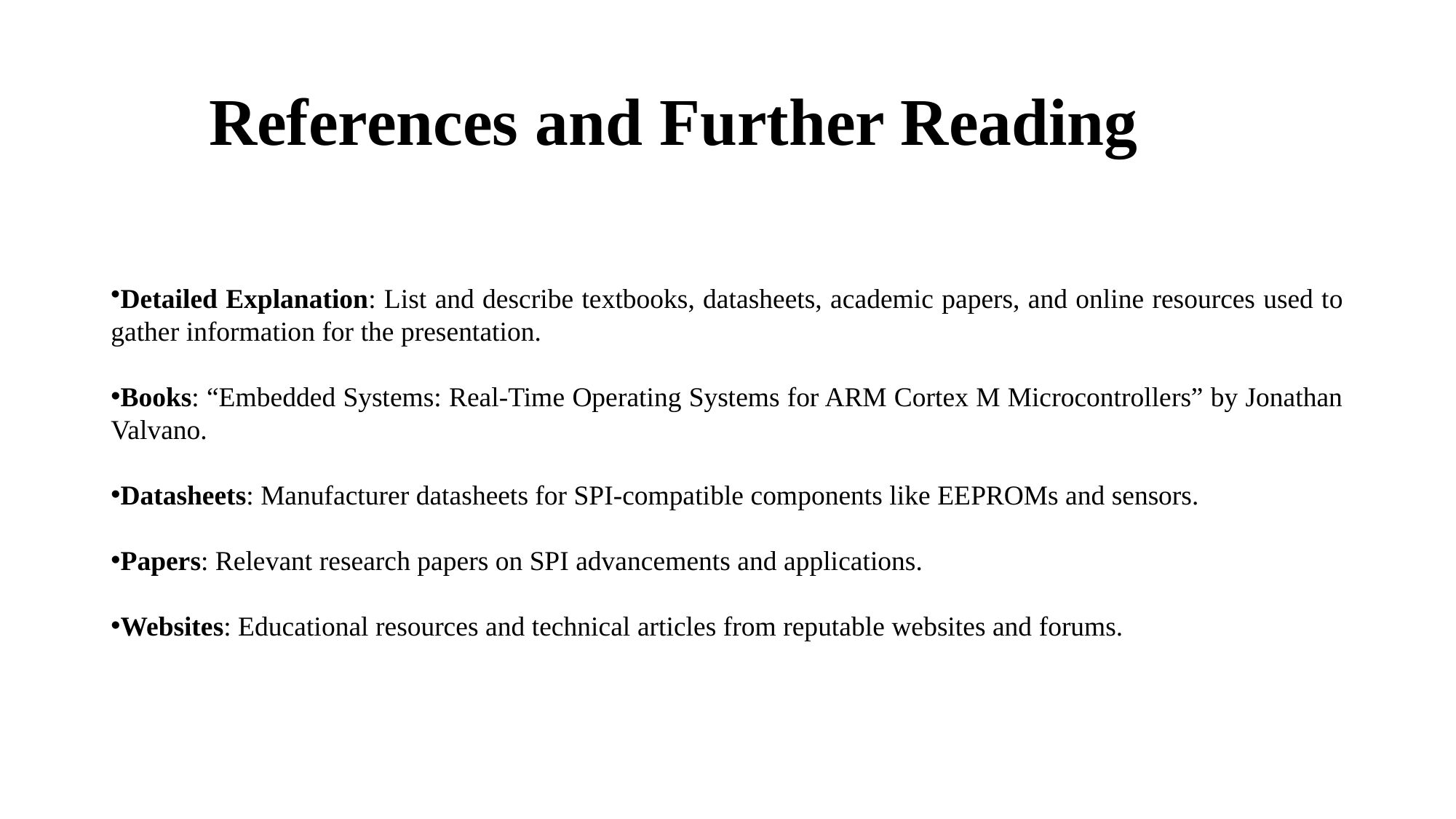

# References and Further Reading
Detailed Explanation: List and describe textbooks, datasheets, academic papers, and online resources used to gather information for the presentation.

Books: “Embedded Systems: Real-Time Operating Systems for ARM Cortex M Microcontrollers” by Jonathan Valvano.

Datasheets: Manufacturer datasheets for SPI-compatible components like EEPROMs and sensors.

Papers: Relevant research papers on SPI advancements and applications.

Websites: Educational resources and technical articles from reputable websites and forums.